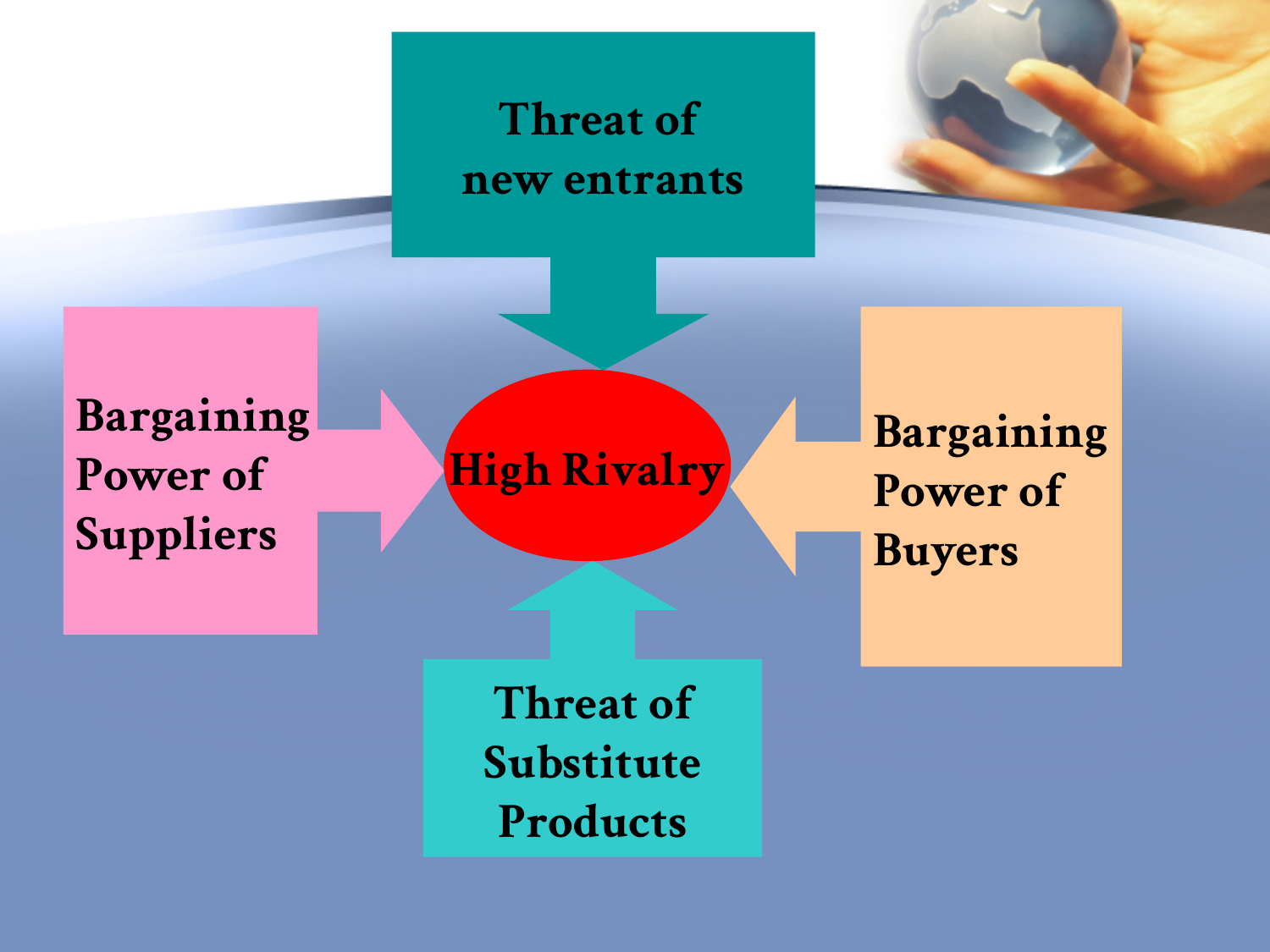

Threat of
new entrants
Bargaining
Power of
Suppliers
Bargaining
Power of
Buyers
High Rivalry
Threat of
Substitute
Products